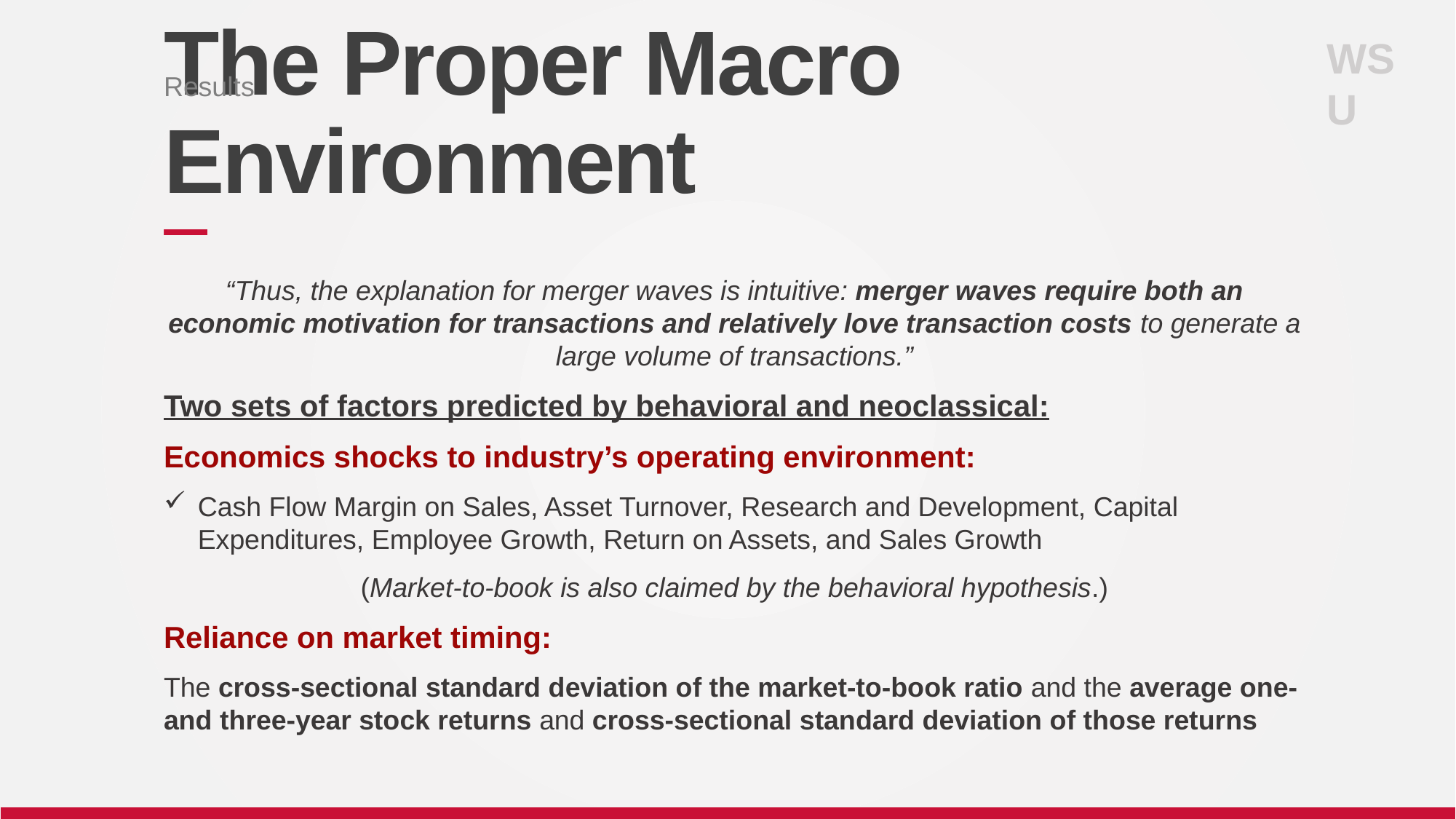

WSU
Results
# The Proper Macro Environment

“Thus, the explanation for merger waves is intuitive: merger waves require both an economic motivation for transactions and relatively love transaction costs to generate a large volume of transactions.”
Two sets of factors predicted by behavioral and neoclassical:
Economics shocks to industry’s operating environment:
Cash Flow Margin on Sales, Asset Turnover, Research and Development, Capital Expenditures, Employee Growth, Return on Assets, and Sales Growth
(Market-to-book is also claimed by the behavioral hypothesis.)
Reliance on market timing:
The cross-sectional standard deviation of the market-to-book ratio and the average one- and three-year stock returns and cross-sectional standard deviation of those returns